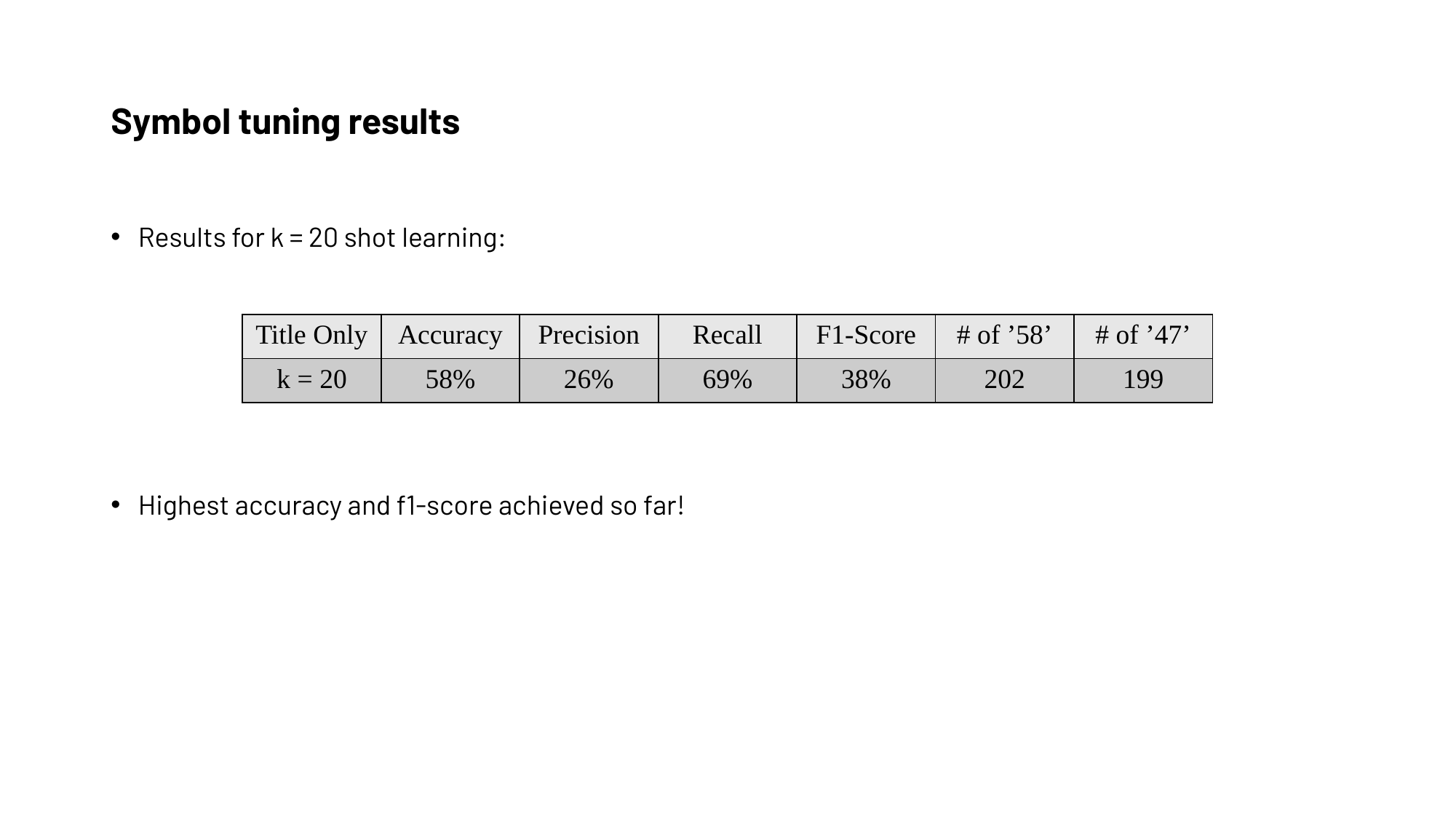

# Symbol tuning results
Results for k = 20 shot learning:

Highest accuracy and f1-score achieved so far!

| Title Only | Accuracy | Precision | Recall | F1-Score | # of ’58’ | # of ’47’ |
| --- | --- | --- | --- | --- | --- | --- |
| k = 20 | 58% | 26% | 69% | 38% | 202 | 199 |